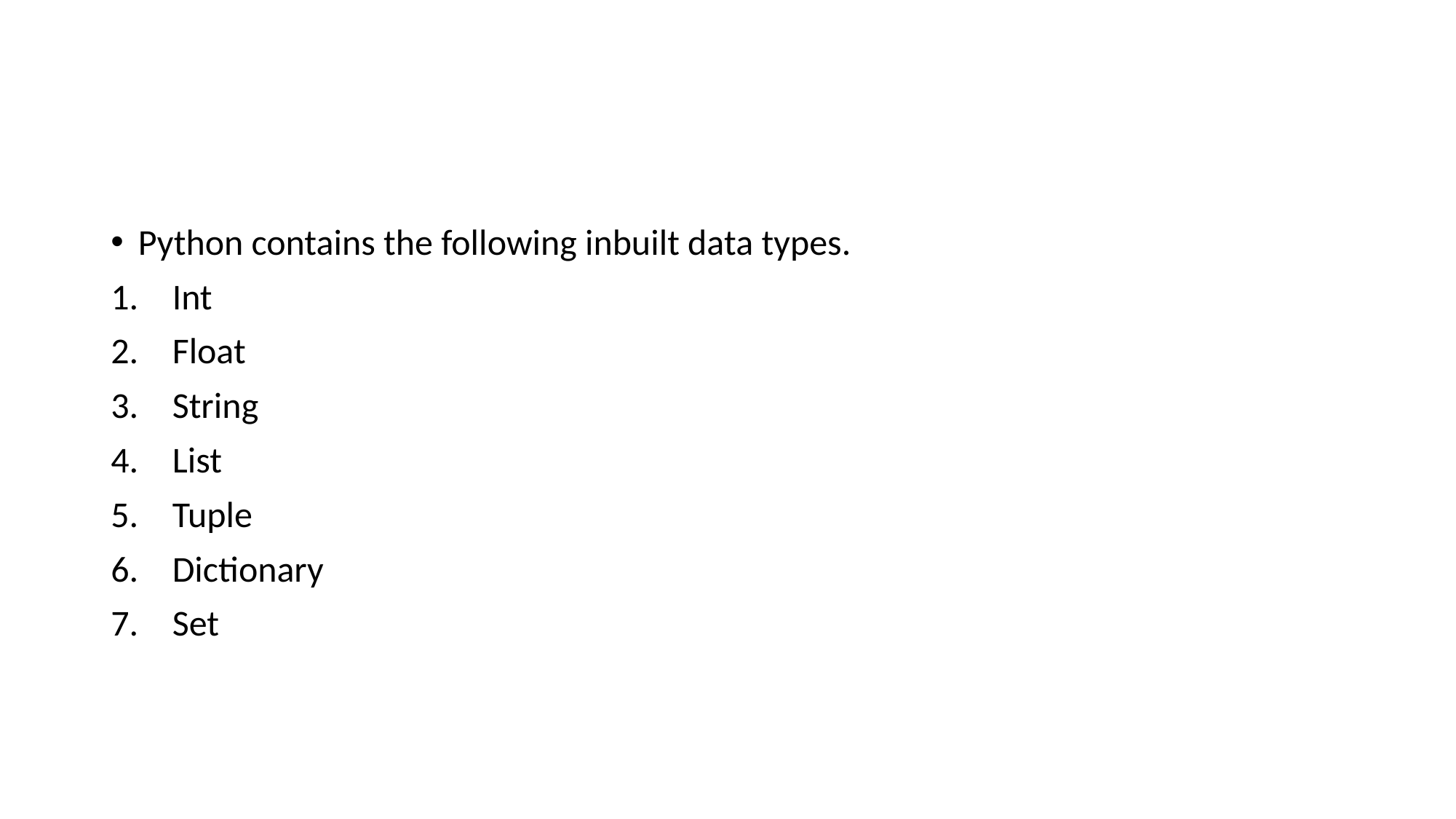

#
Python contains the following inbuilt data types.
Int
Float
String
List
Tuple
Dictionary
Set